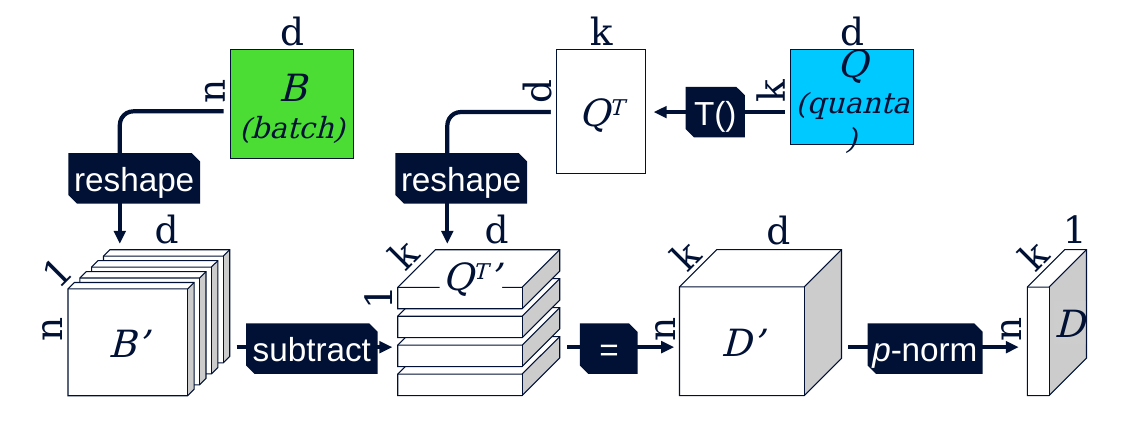

d
k
d
B
(batch)
Q
(quanta)
QT
n
d
k
T()

reshape
reshape
1
d
d
d
k
k
k

D’
B’
QT’
1
B’
B’

B’
1
D

subtract
=
p-norm
n
n
n